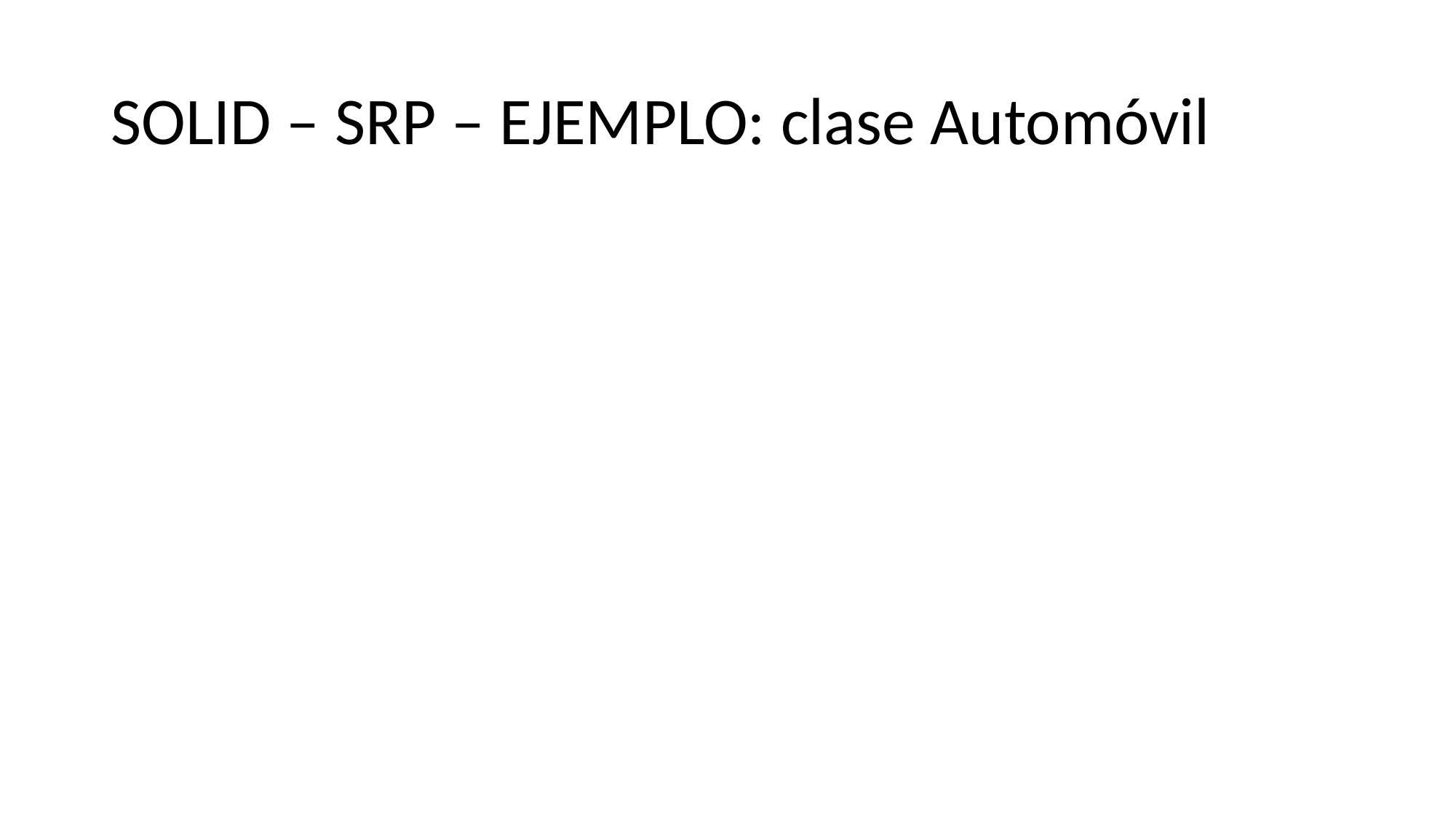

# SOLID – SRP – EJEMPLO: clase Automóvil